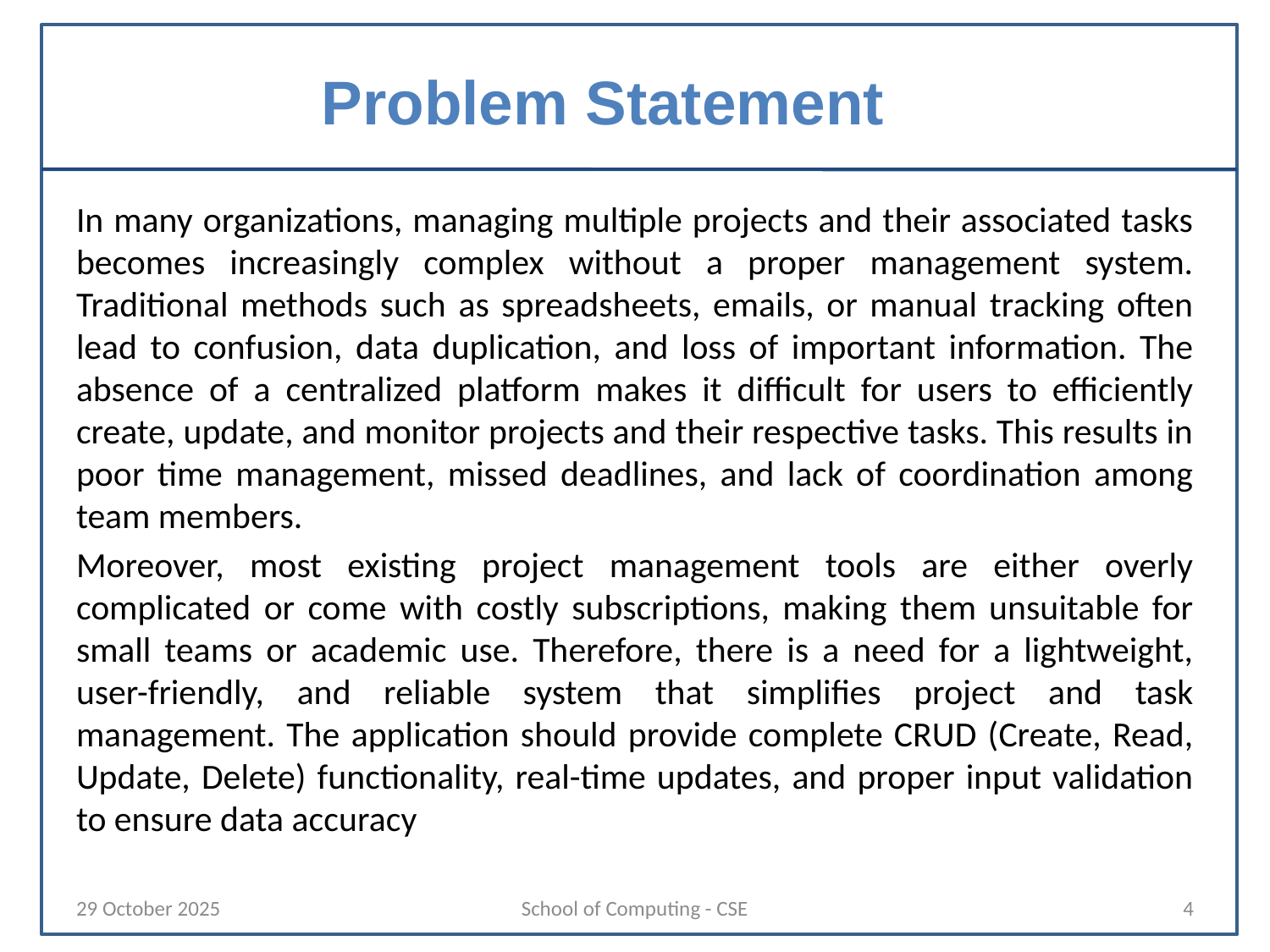

# Problem Statement
In many organizations, managing multiple projects and their associated tasks becomes increasingly complex without a proper management system. Traditional methods such as spreadsheets, emails, or manual tracking often lead to confusion, data duplication, and loss of important information. The absence of a centralized platform makes it difficult for users to efficiently create, update, and monitor projects and their respective tasks. This results in poor time management, missed deadlines, and lack of coordination among team members.
Moreover, most existing project management tools are either overly complicated or come with costly subscriptions, making them unsuitable for small teams or academic use. Therefore, there is a need for a lightweight, user-friendly, and reliable system that simplifies project and task management. The application should provide complete CRUD (Create, Read, Update, Delete) functionality, real-time updates, and proper input validation to ensure data accuracy

29 October 2025
School of Computing - CSE
4